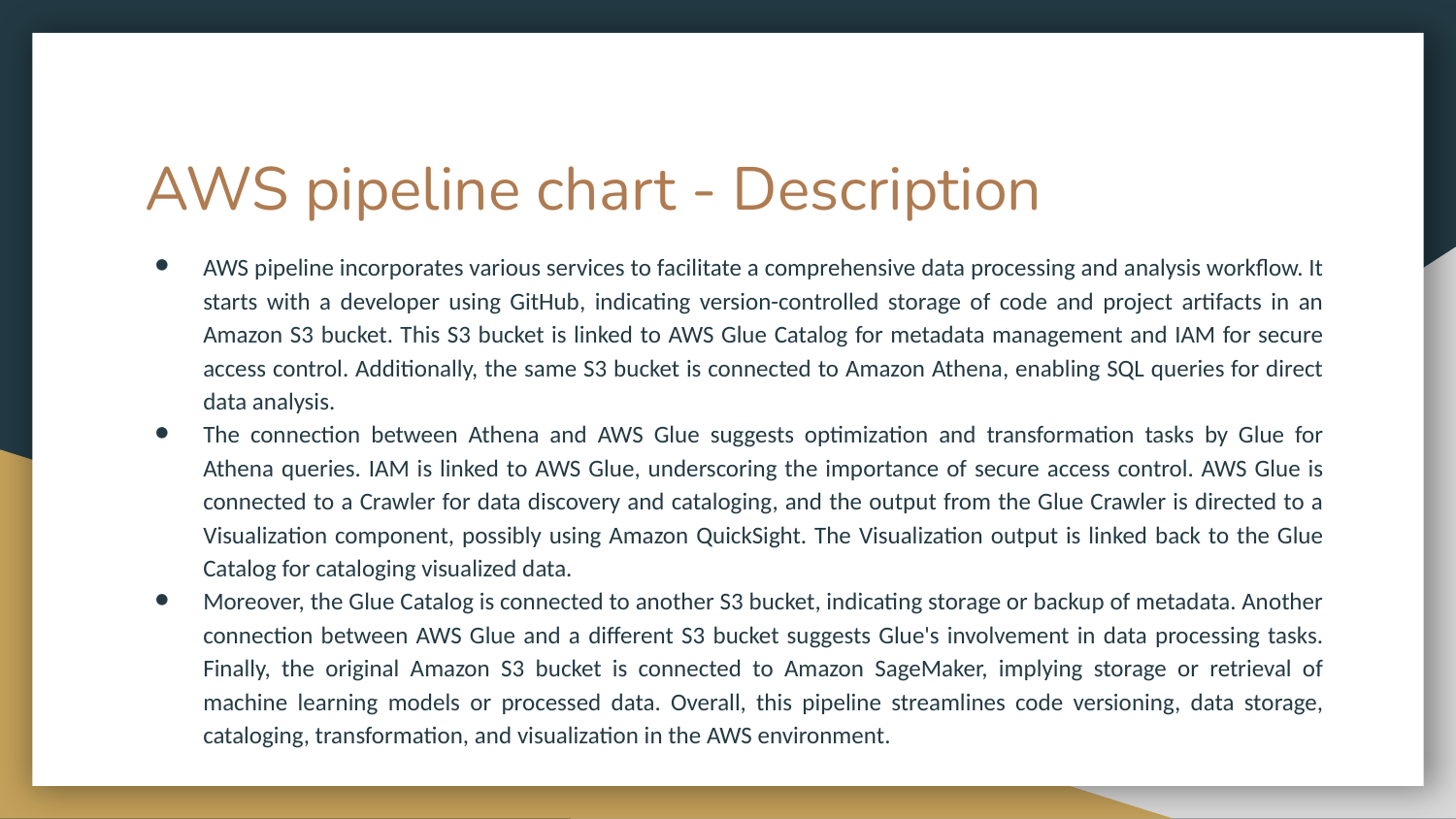

# AWS pipeline chart - Description
AWS pipeline incorporates various services to facilitate a comprehensive data processing and analysis workflow. It starts with a developer using GitHub, indicating version-controlled storage of code and project artifacts in an Amazon S3 bucket. This S3 bucket is linked to AWS Glue Catalog for metadata management and IAM for secure access control. Additionally, the same S3 bucket is connected to Amazon Athena, enabling SQL queries for direct data analysis.
The connection between Athena and AWS Glue suggests optimization and transformation tasks by Glue for Athena queries. IAM is linked to AWS Glue, underscoring the importance of secure access control. AWS Glue is connected to a Crawler for data discovery and cataloging, and the output from the Glue Crawler is directed to a Visualization component, possibly using Amazon QuickSight. The Visualization output is linked back to the Glue Catalog for cataloging visualized data.
Moreover, the Glue Catalog is connected to another S3 bucket, indicating storage or backup of metadata. Another connection between AWS Glue and a different S3 bucket suggests Glue's involvement in data processing tasks. Finally, the original Amazon S3 bucket is connected to Amazon SageMaker, implying storage or retrieval of machine learning models or processed data. Overall, this pipeline streamlines code versioning, data storage, cataloging, transformation, and visualization in the AWS environment.